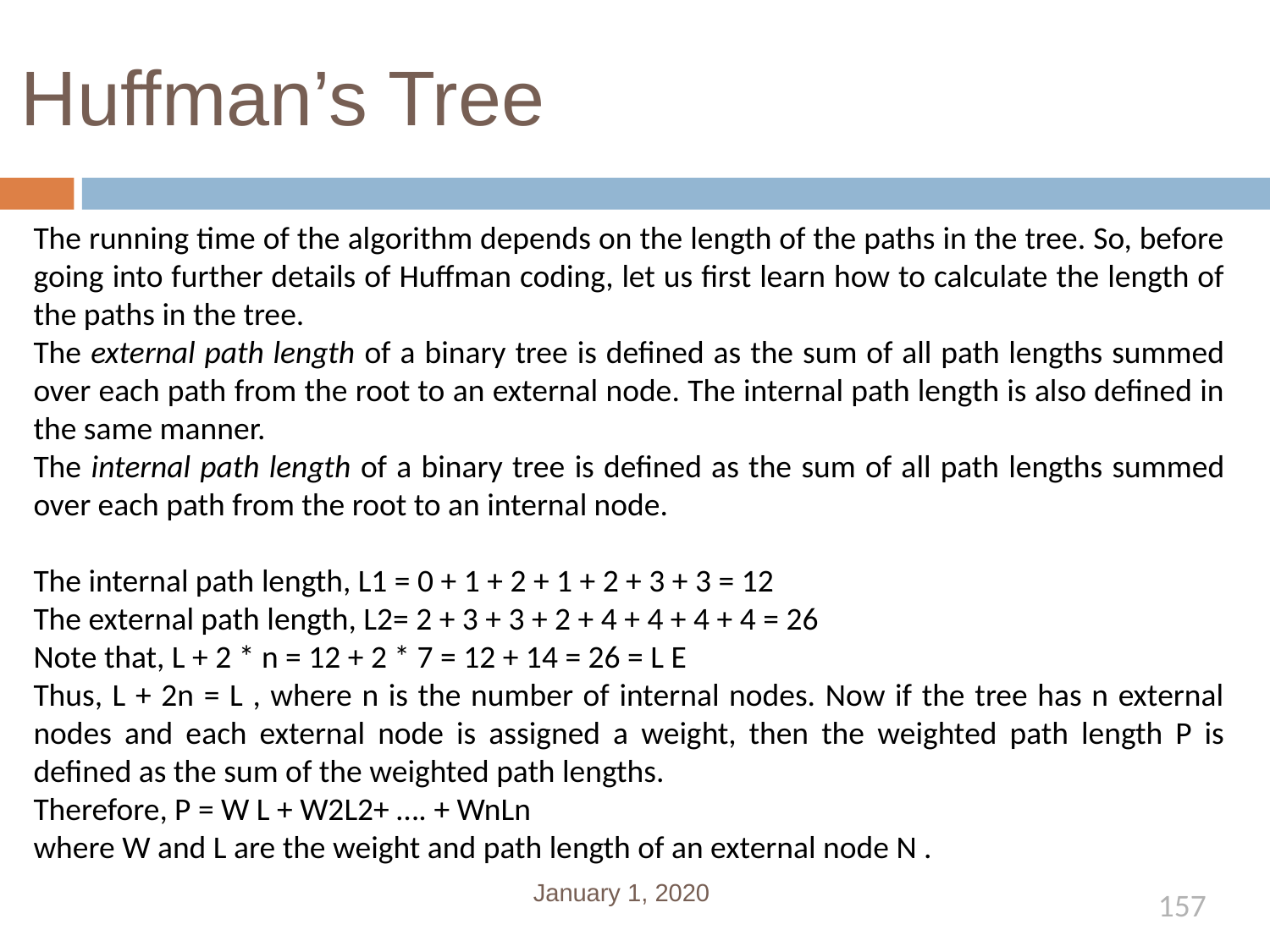

# Huffman’s Tree
The running time of the algorithm depends on the length of the paths in the tree. So, before going into further details of Huffman coding, let us first learn how to calculate the length of the paths in the tree.
The external path length of a binary tree is defined as the sum of all path lengths summed over each path from the root to an external node. The internal path length is also defined in the same manner.
The internal path length of a binary tree is defined as the sum of all path lengths summed over each path from the root to an internal node.

The internal path length, L1 = 0 + 1 + 2 + 1 + 2 + 3 + 3 = 12
The external path length, L2= 2 + 3 + 3 + 2 + 4 + 4 + 4 + 4 = 26
Note that, L + 2 * n = 12 + 2 * 7 = 12 + 14 = 26 = L E
Thus, L + 2n = L , where n is the number of internal nodes. Now if the tree has n external nodes and each external node is assigned a weight, then the weighted path length P is defined as the sum of the weighted path lengths.
Therefore, P = W L + W2L2+ …. + WnLn
where W and L are the weight and path length of an external node N .

January 1, 2020
157